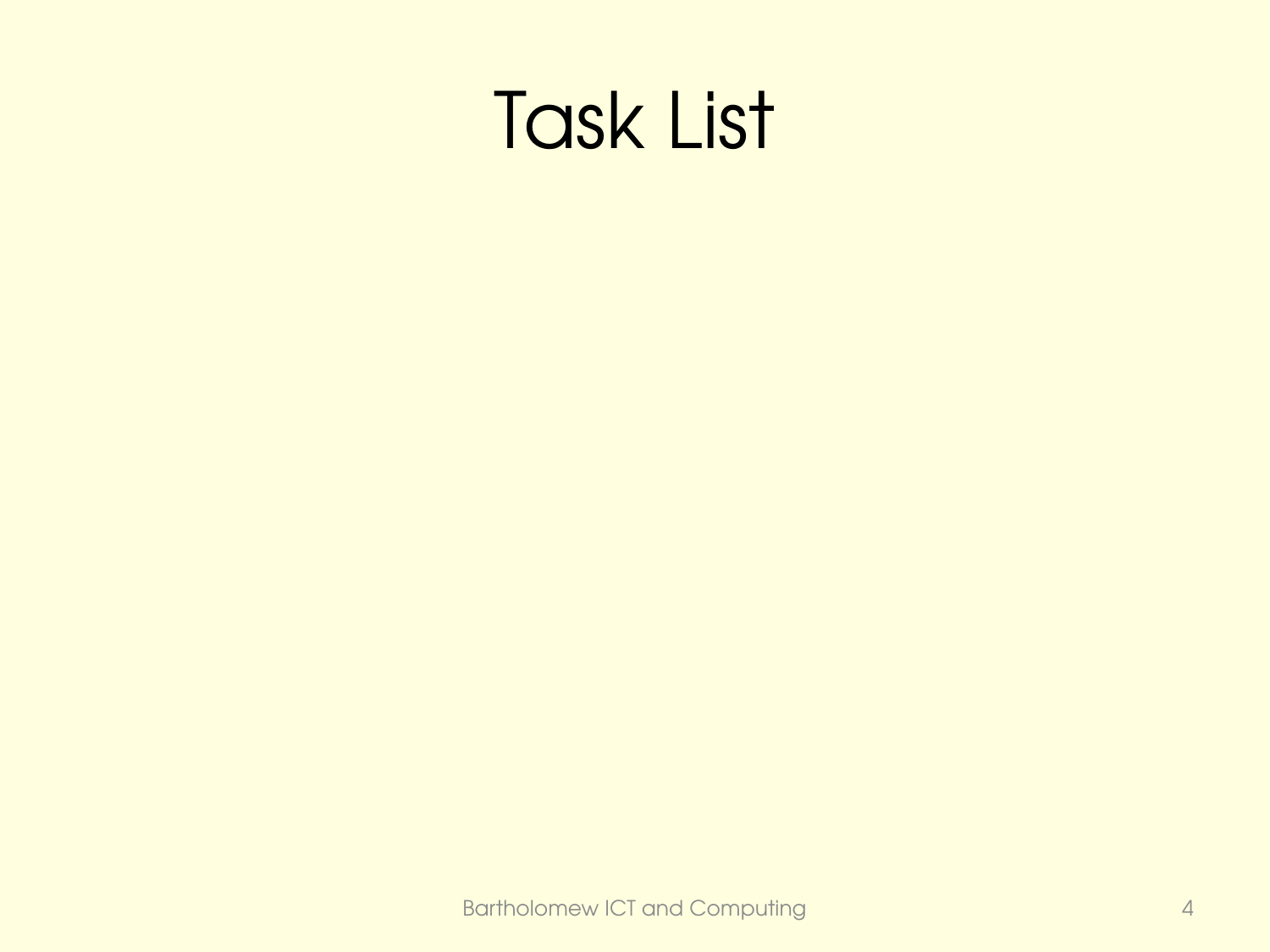

# Task List

Bartholomew ICT and Computing
4